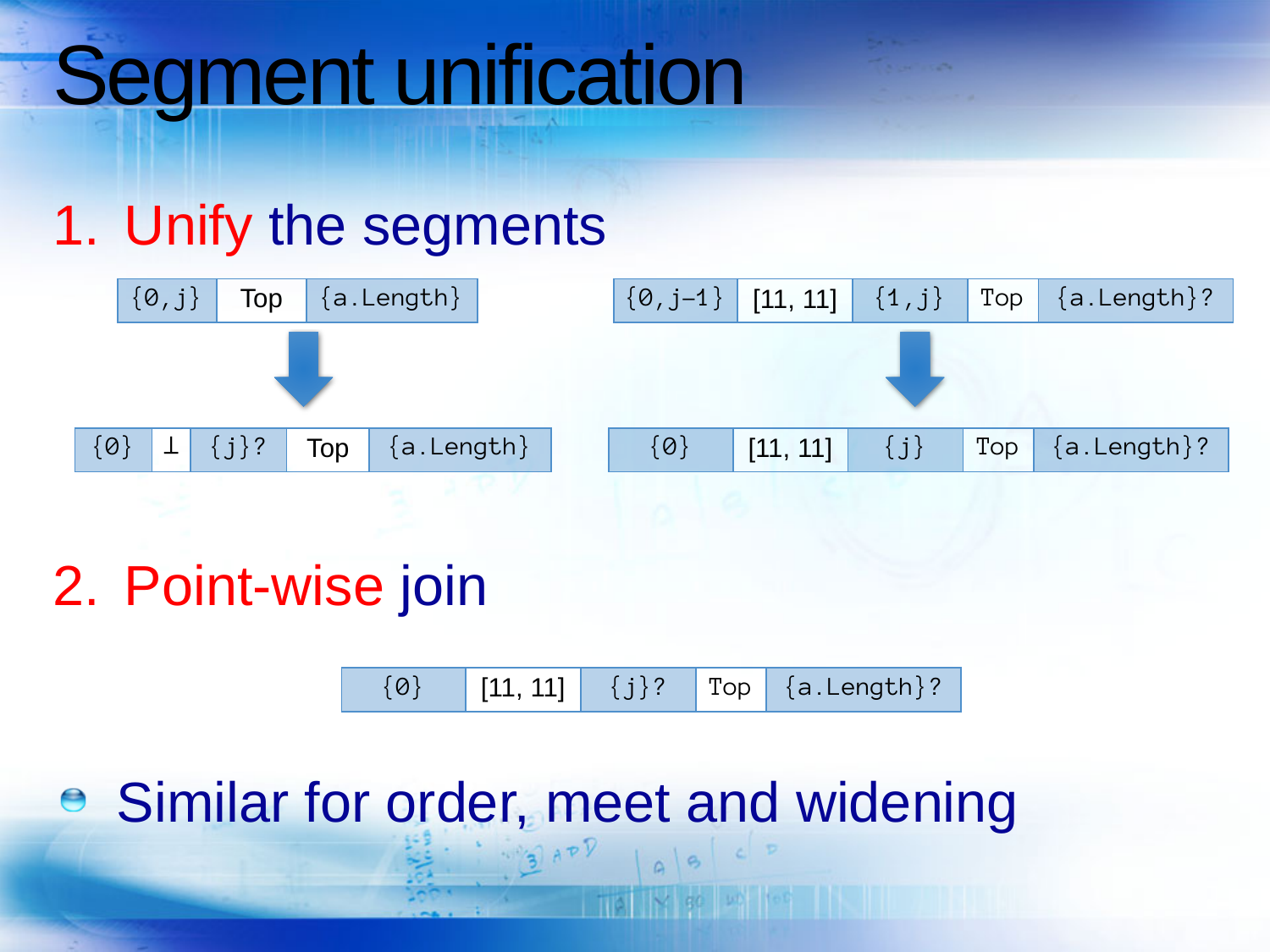

# Segment unification
Unify the segments

Point-wise join

Similar for order, meet and widening

| {0,j} | Top | {a.Length} |
| --- | --- | --- |
| {0,j-1} | [11, 11] | {1,j} | Top | {a.Length}? |
| --- | --- | --- | --- | --- |

| {0} | ⊥ | {j}? | Top | {a.Length} |
| --- | --- | --- | --- | --- |
| {0} | [11, 11] | {j} | Top | {a.Length}? |
| --- | --- | --- | --- | --- |
| {0} | [11, 11] | {j}? | Top | {a.Length}? |
| --- | --- | --- | --- | --- |